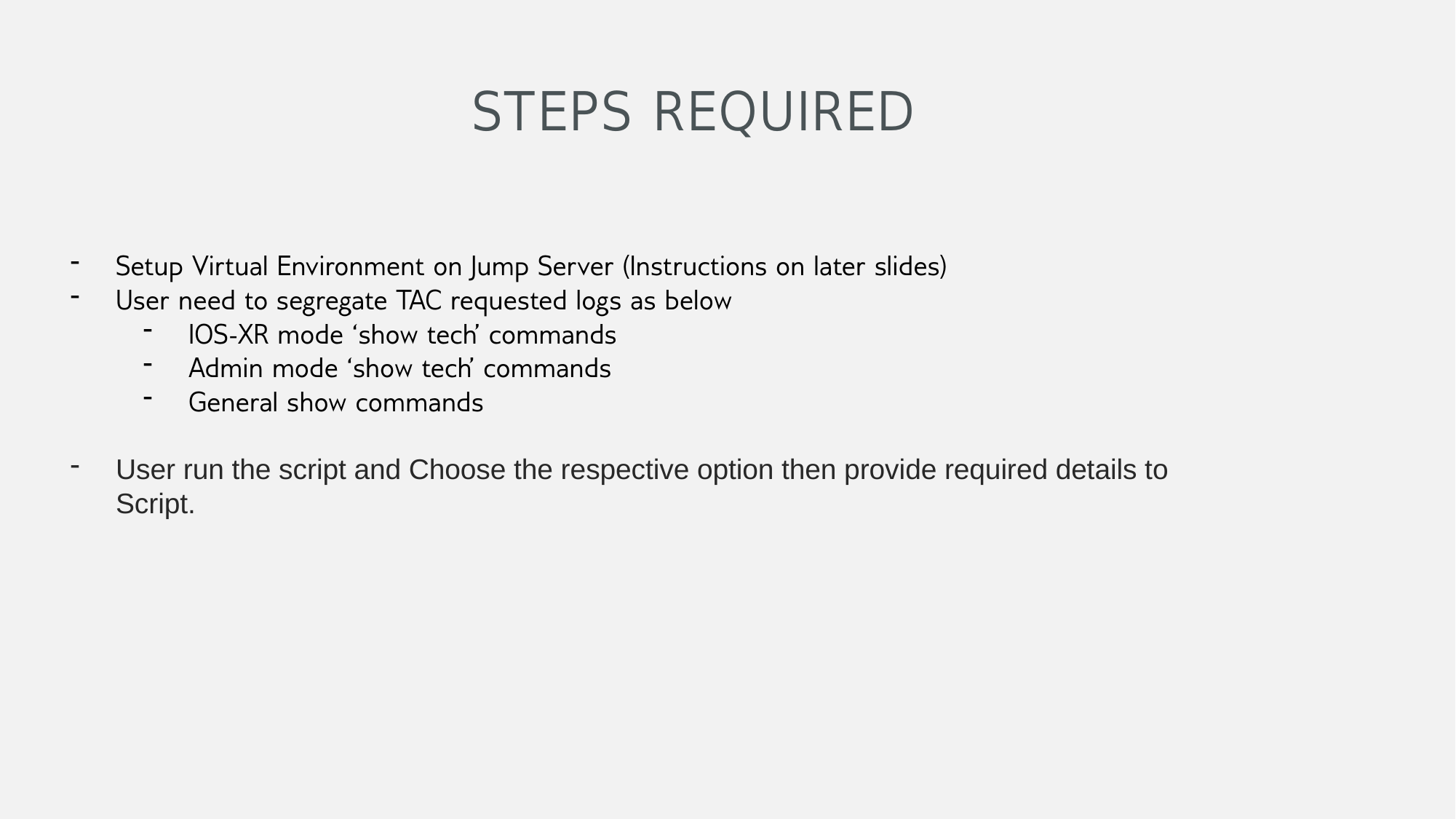

# Steps required
Setup Virtual Environment on Jump Server (Instructions on later slides)
User need to segregate TAC requested logs as below
IOS-XR mode ‘show tech’ commands
Admin mode ‘show tech’ commands
General show commands

User run the script and Choose the respective option then provide required details to Script.